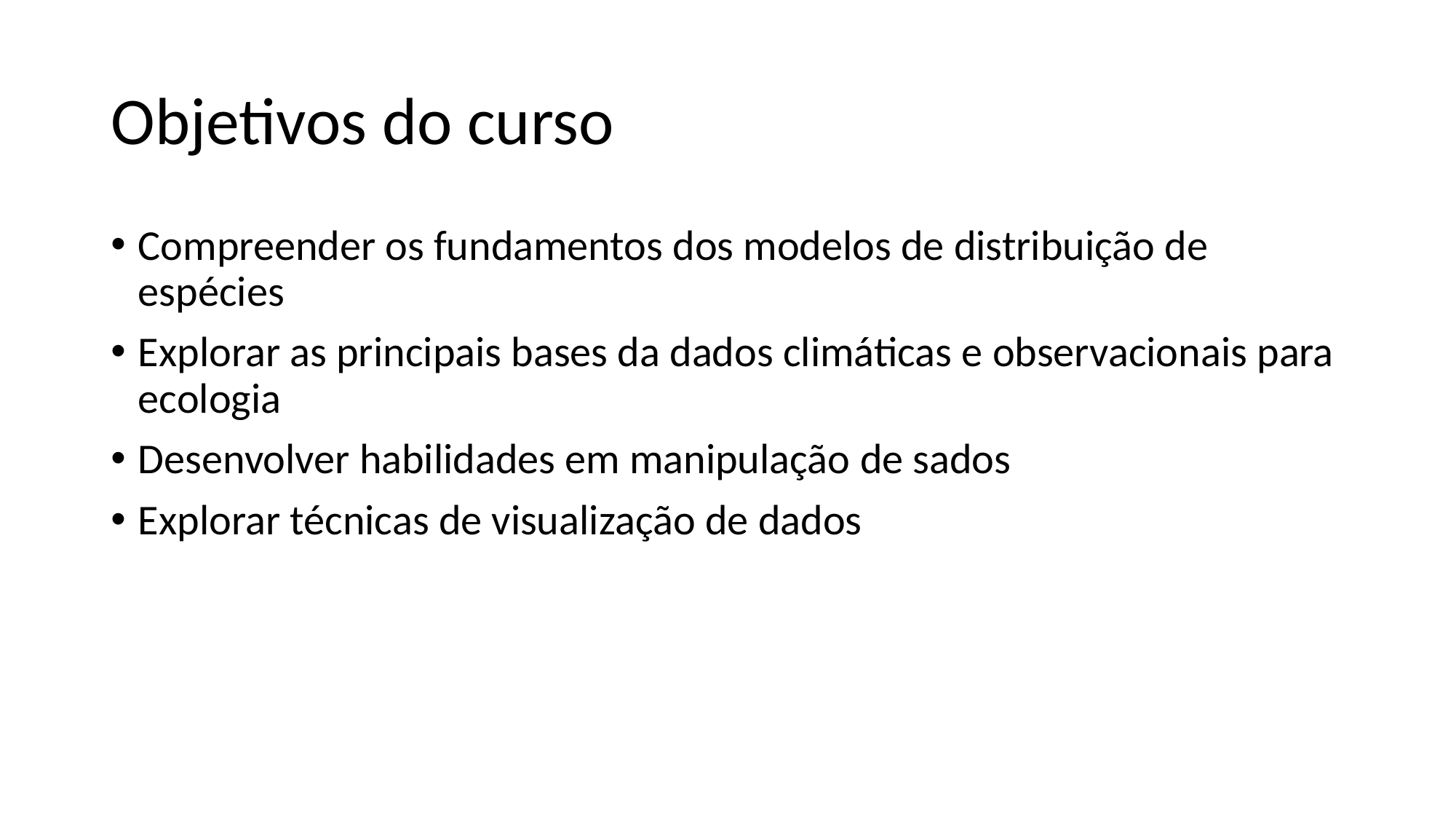

# Objetivos do curso
Compreender os fundamentos dos modelos de distribuição de espécies
Explorar as principais bases da dados climáticas e observacionais para ecologia
Desenvolver habilidades em manipulação de sados
Explorar técnicas de visualização de dados